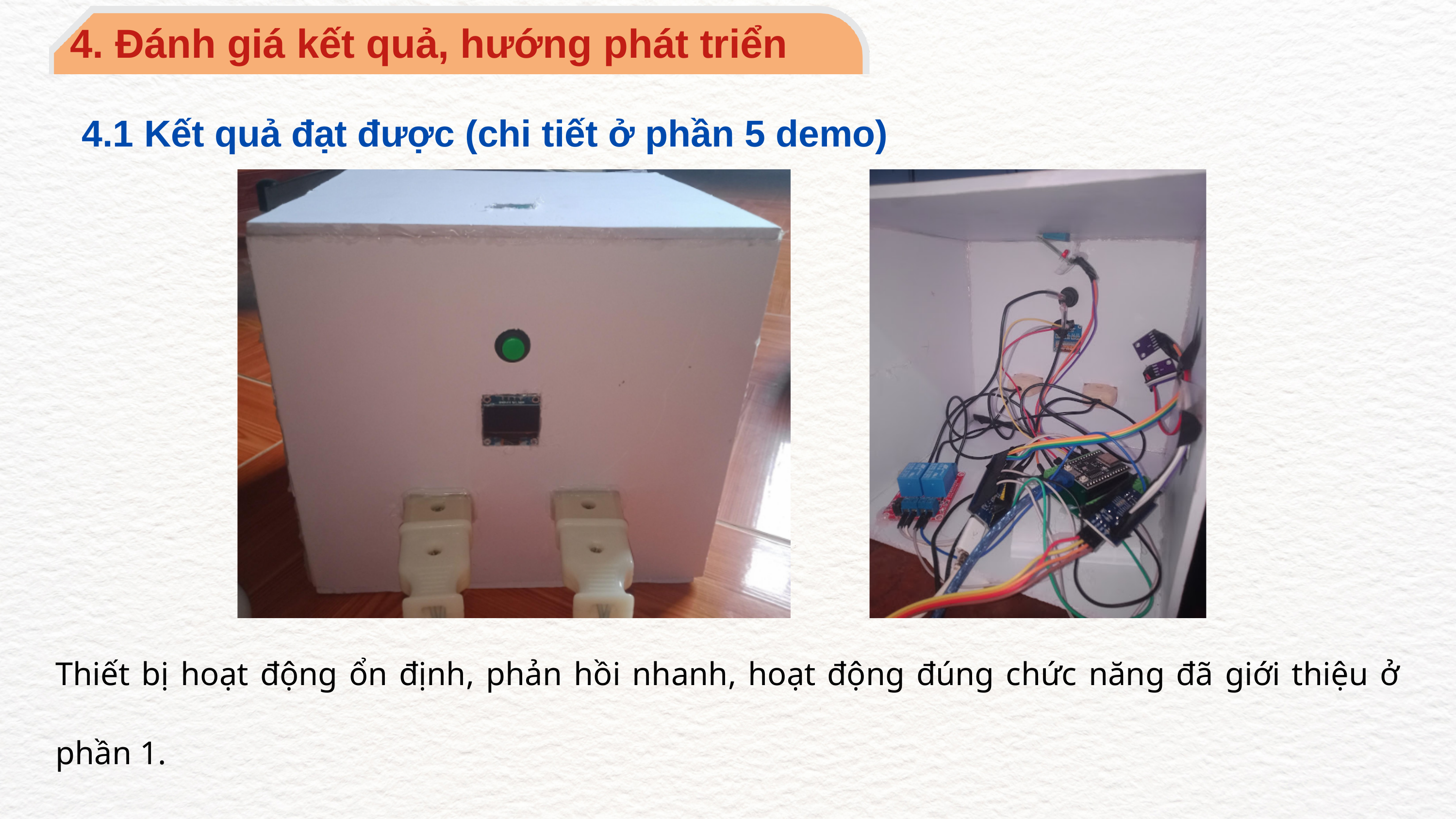

4. Đánh giá kết quả, hướng phát triển
4.1 Kết quả đạt được (chi tiết ở phần 5 demo)

Thiết bị hoạt động ổn định, phản hồi nhanh, hoạt động đúng chức năng đã giới thiệu ở phần 1.